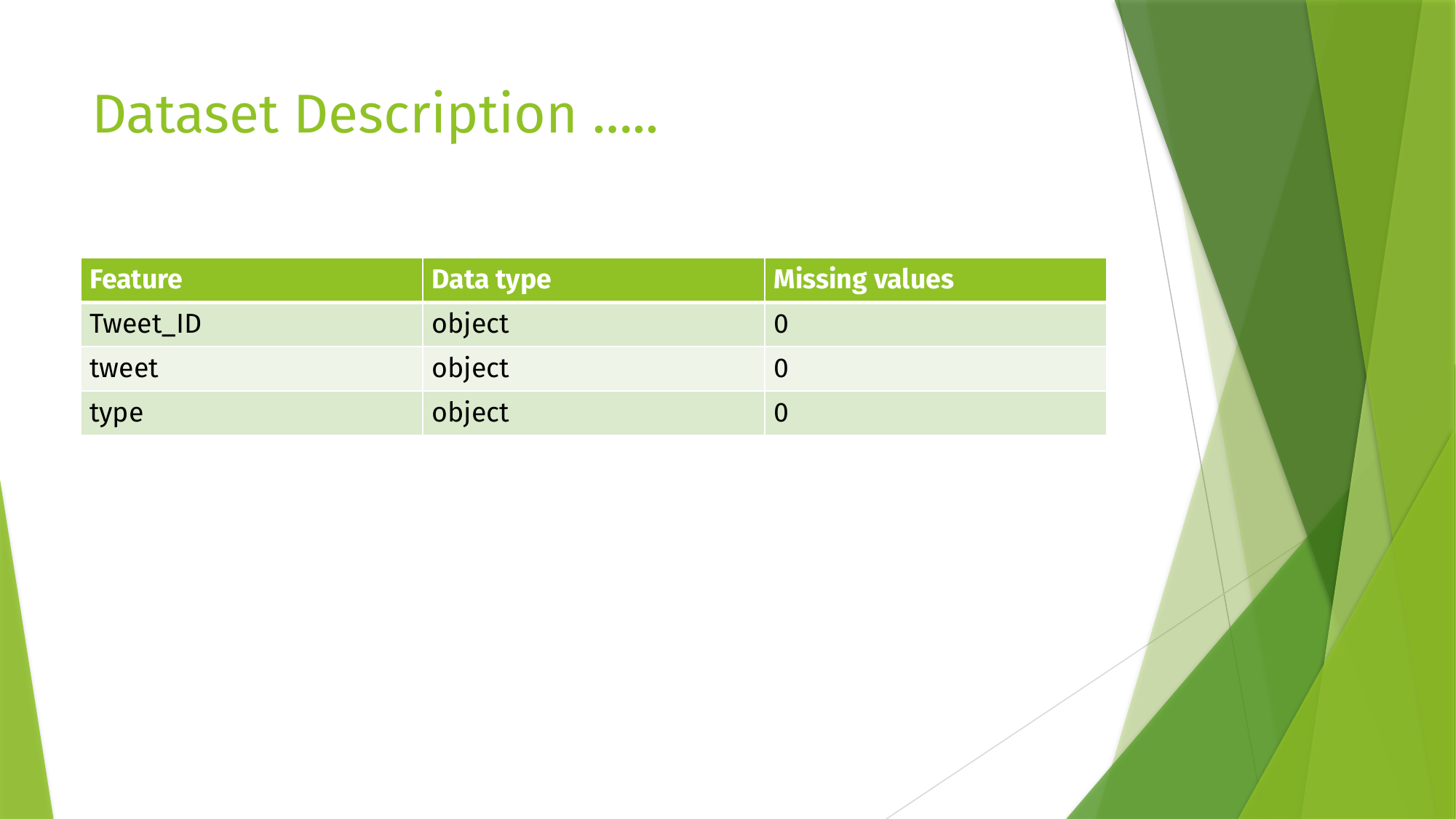

# Dataset Description …..
| Feature | Data type | Missing values |
| --- | --- | --- |
| Tweet\_ID | object | 0 |
| tweet | object | 0 |
| type | object | 0 |